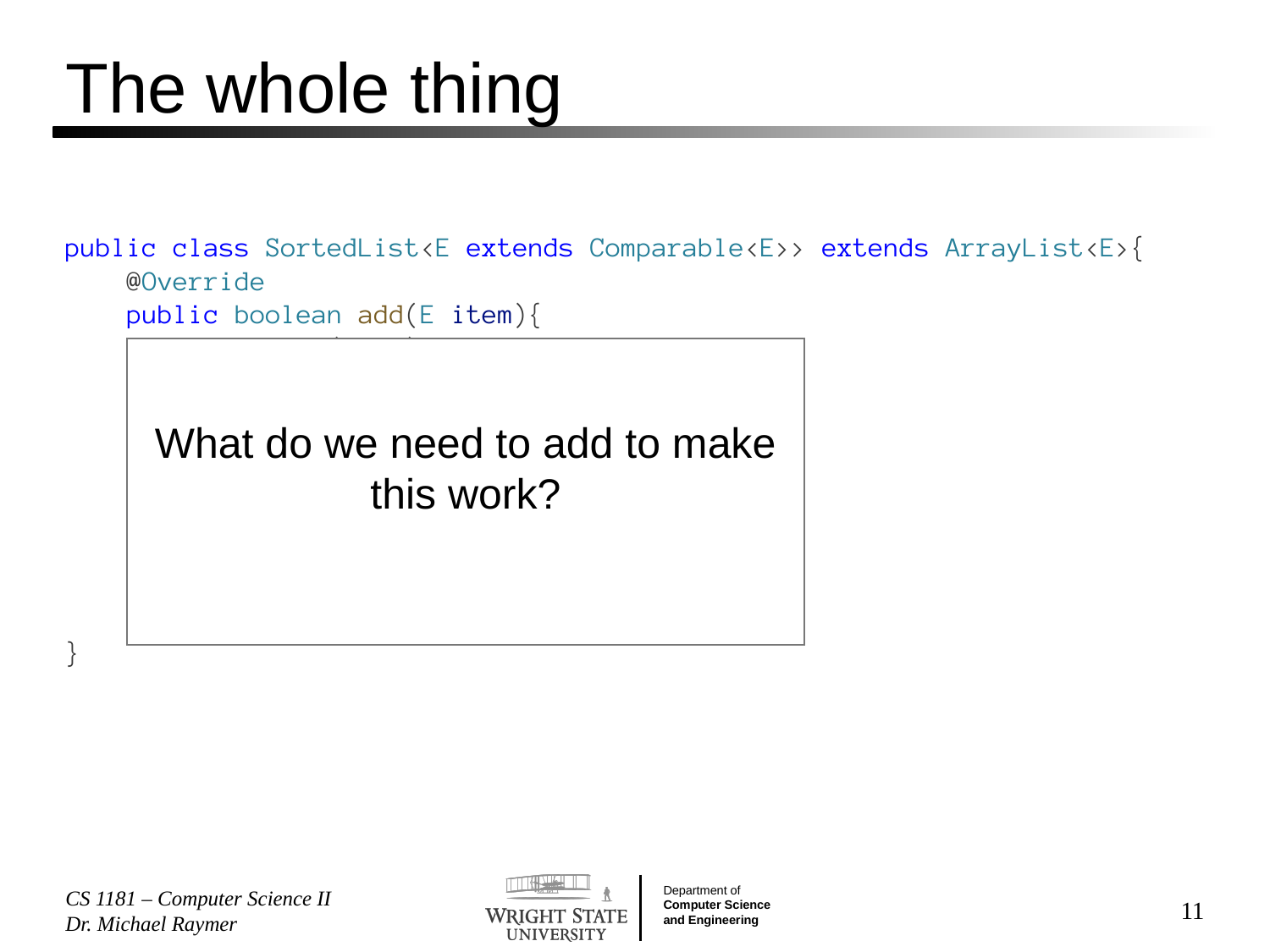

# The whole thing
public class SortedList<E extends Comparable<E>> extends ArrayList<E>{
    @Override
    public boolean add(E item){
        super.add(item);
        Collections.sort(this);
        return(true);
    }
    @Override
    public void add(int index, E item){
        add(item);
    }
}
What do we need to add to make this work?

CS 1181 – Computer Science II    Dr. Michael Raymer
11